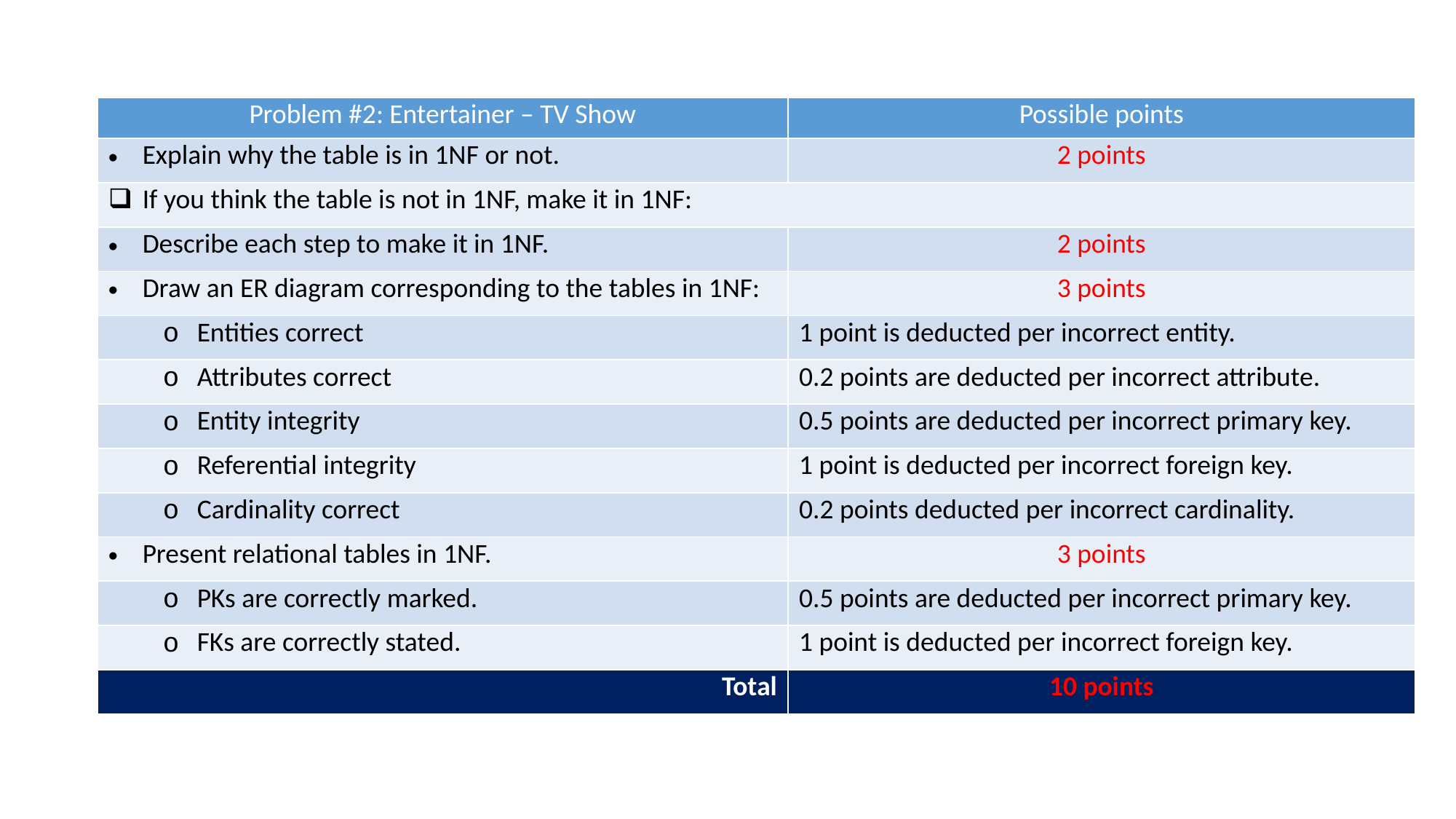

| Problem #2: Entertainer – TV Show | Possible points |
| --- | --- |
| Explain why the table is in 1NF or not. | 2 points |
| If you think the table is not in 1NF, make it in 1NF: |  |
| Describe each step to make it in 1NF. | 2 points |
| Draw an ER diagram corresponding to the tables in 1NF: | 3 points |
| Entities correct | 1 point is deducted per incorrect entity. |
| Attributes correct | 0.2 points are deducted per incorrect attribute. |
| Entity integrity | 0.5 points are deducted per incorrect primary key. |
| Referential integrity | 1 point is deducted per incorrect foreign key. |
| Cardinality correct | 0.2 points deducted per incorrect cardinality. |
| Present relational tables in 1NF. | 3 points |
| PKs are correctly marked. | 0.5 points are deducted per incorrect primary key. |
| FKs are correctly stated. | 1 point is deducted per incorrect foreign key. |
| Total | 10 points |